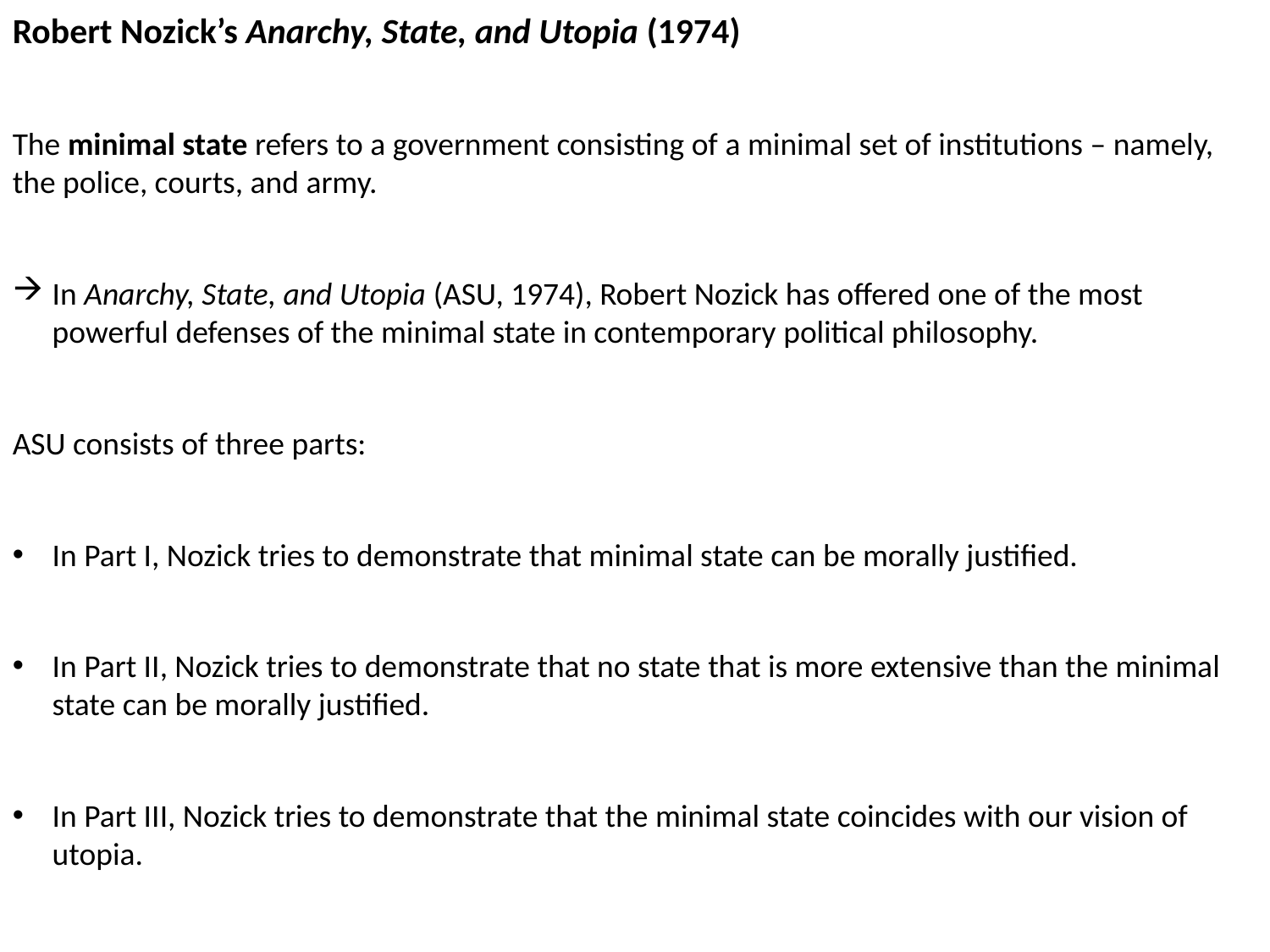

Robert Nozick’s Anarchy, State, and Utopia (1974)

The minimal state refers to a government consisting of a minimal set of institutions – namely, the police, courts, and army.

In Anarchy, State, and Utopia (ASU, 1974), Robert Nozick has offered one of the most powerful defenses of the minimal state in contemporary political philosophy.

ASU consists of three parts:

In Part I, Nozick tries to demonstrate that minimal state can be morally justified.

In Part II, Nozick tries to demonstrate that no state that is more extensive than the minimal state can be morally justified.

In Part III, Nozick tries to demonstrate that the minimal state coincides with our vision of utopia.